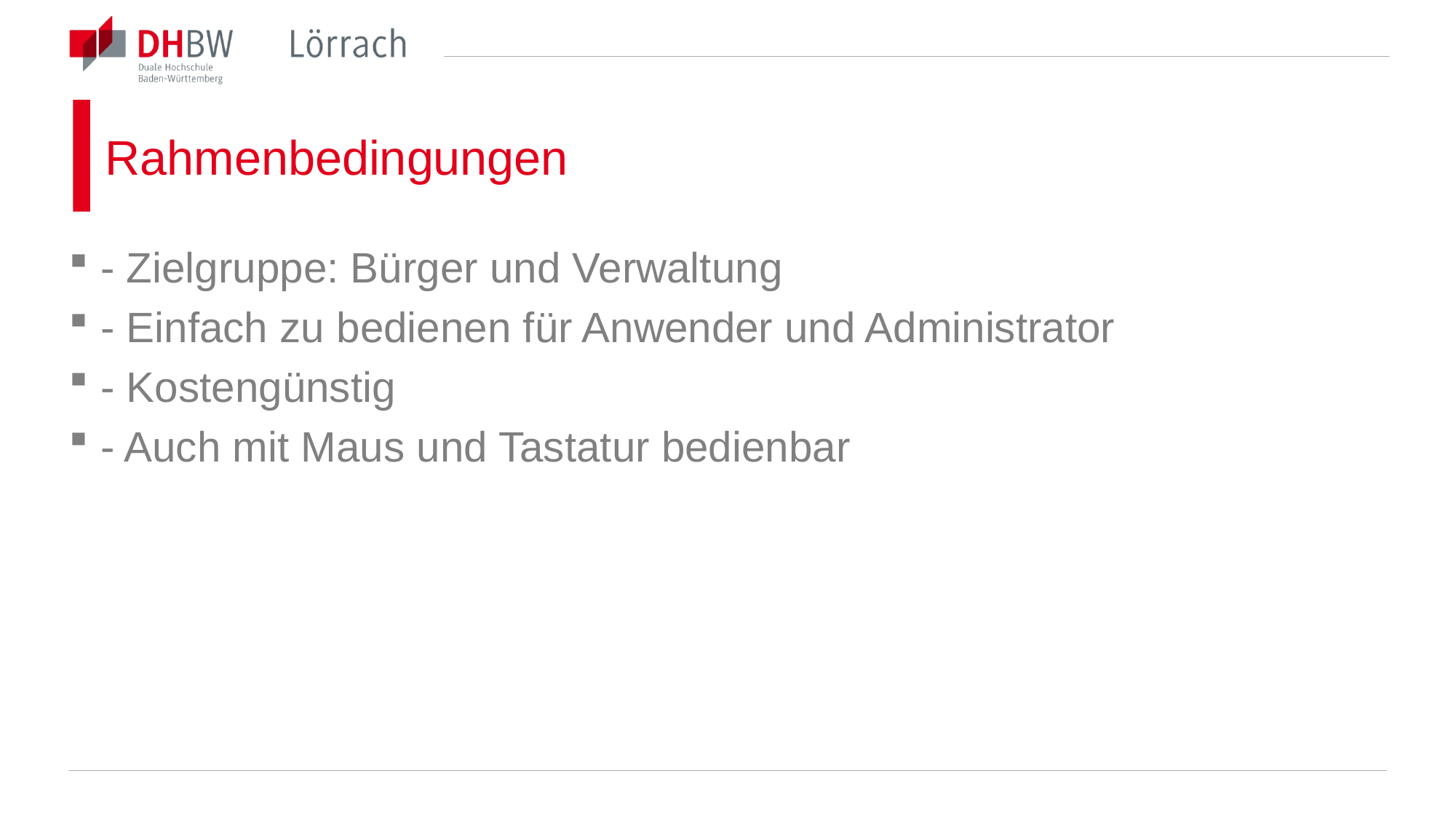

# Rahmenbedingungen
- Zielgruppe: Bürger und Verwaltung
- Einfach zu bedienen für Anwender und Administrator
- Kostengünstig
- Auch mit Maus und Tastatur bedienbar